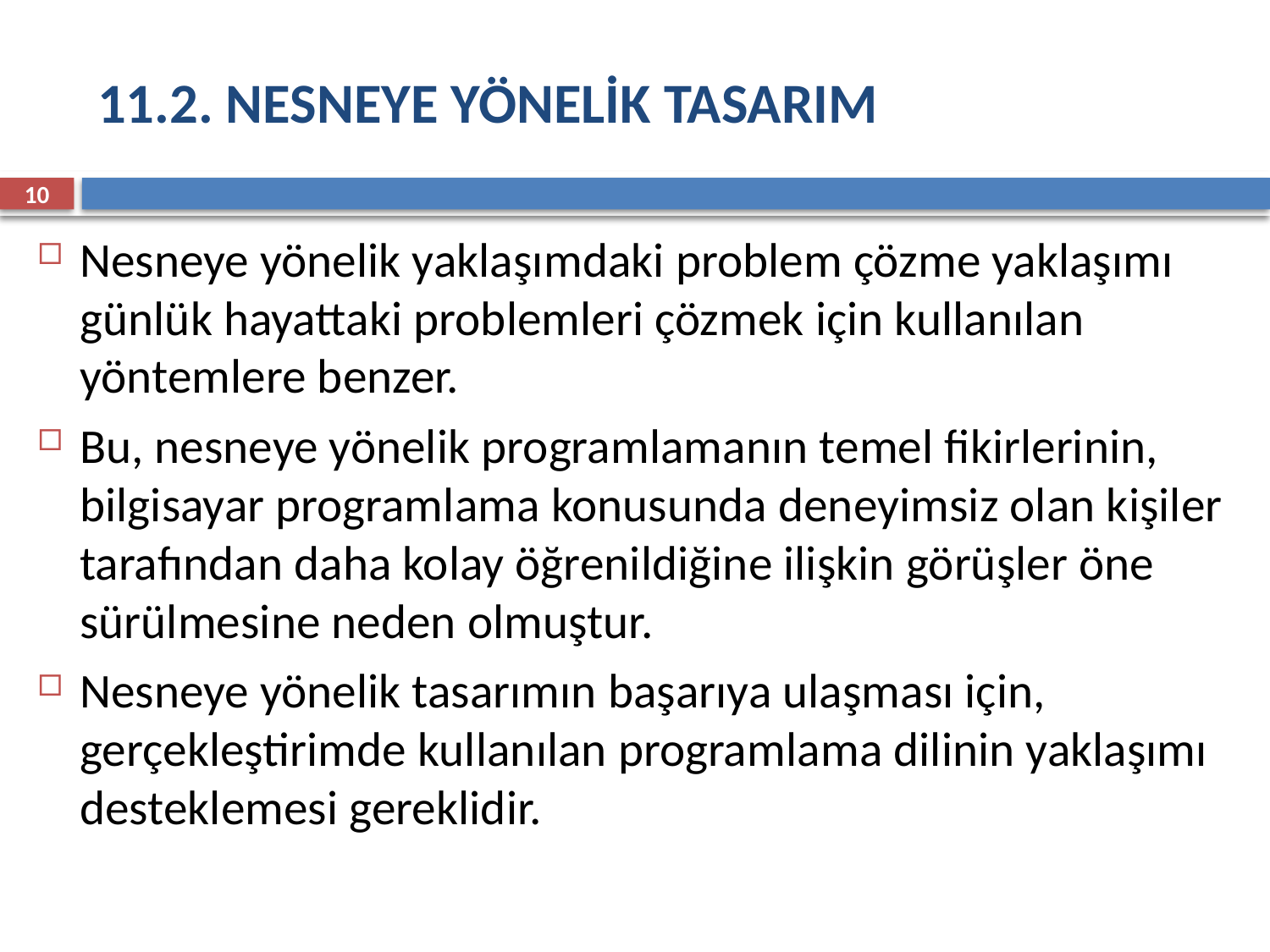

# 11.2. NESNEYE YÖNELİK TASARIM
10
Nesneye yönelik yaklaşımdaki problem çözme yaklaşımı günlük hayattaki problemleri çözmek için kullanılan yöntemlere benzer.
Bu, nesneye yönelik programlamanın temel fikirlerinin, bilgisayar programlama konusunda deneyimsiz olan kişiler tarafından daha kolay öğrenildiğine ilişkin görüşler öne sürülmesine neden olmuştur.
Nesneye yönelik tasarımın başarıya ulaşması için, gerçekleştirimde kullanılan programlama dilinin yaklaşımı desteklemesi gereklidir.